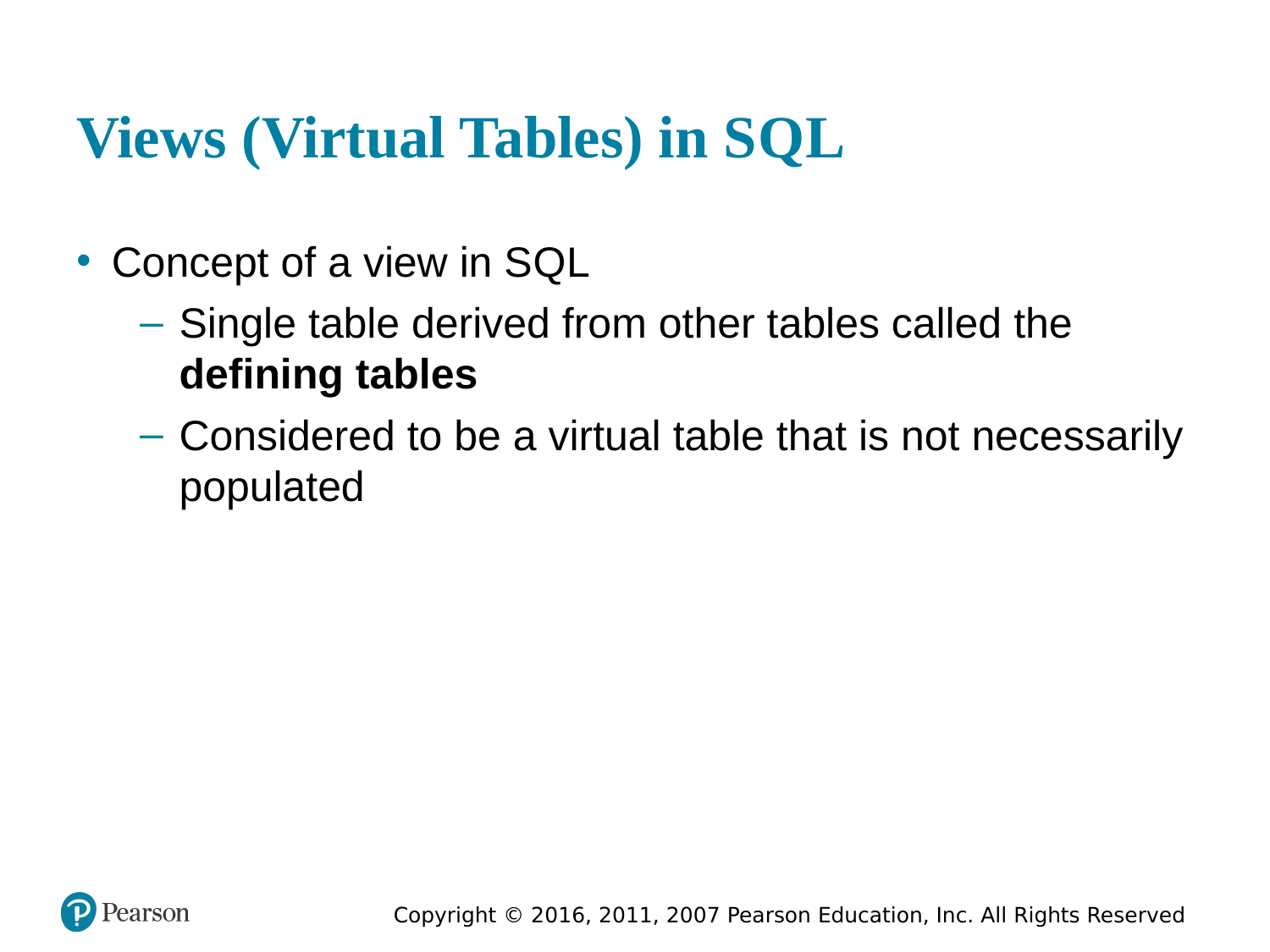

# Views (Virtual Tables) in S Q L
Concept of a view in S Q L
Single table derived from other tables called the defining tables
Considered to be a virtual table that is not necessarily populated